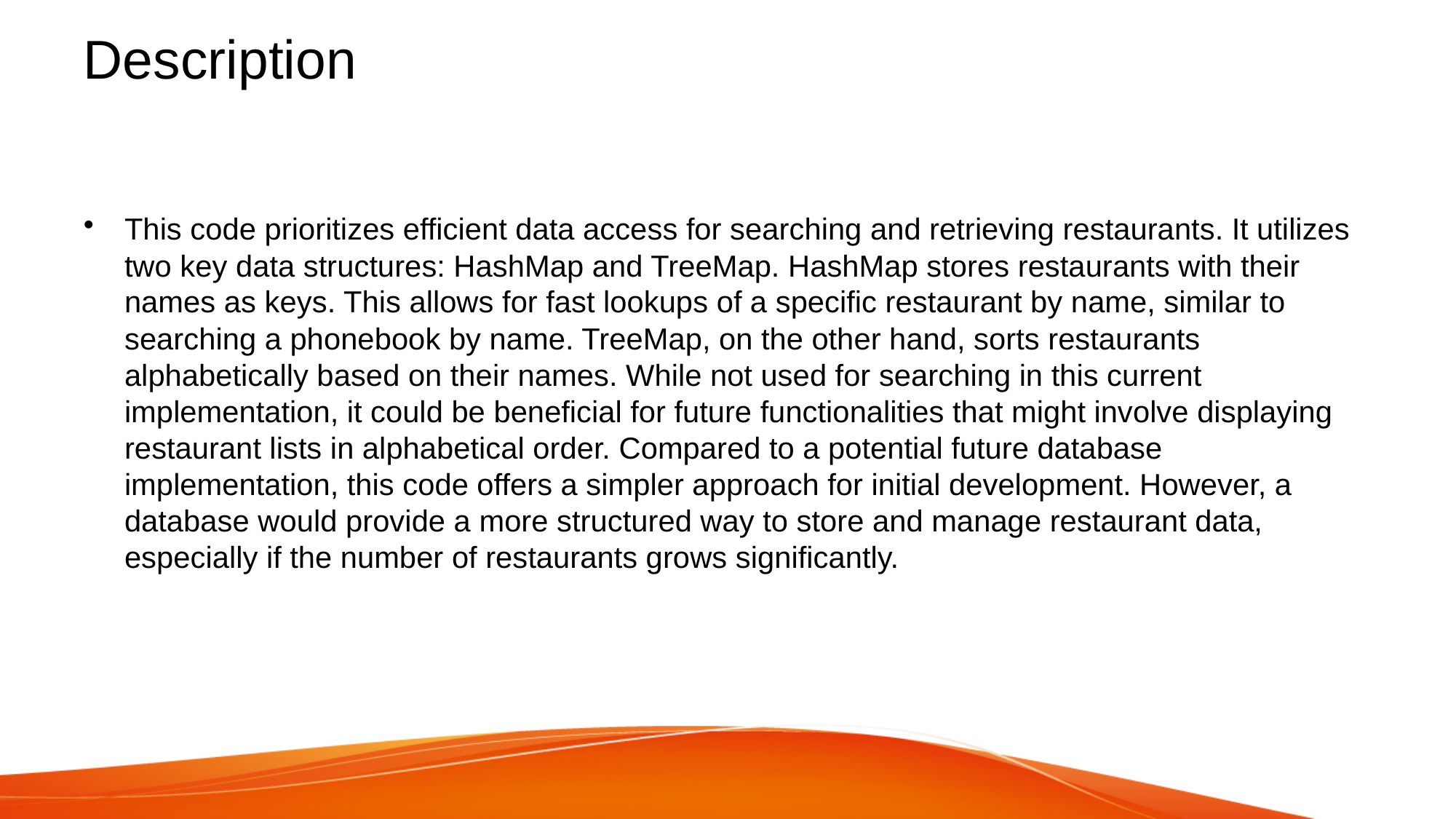

# Description

This code prioritizes efficient data access for searching and retrieving restaurants. It utilizes two key data structures: HashMap and TreeMap. HashMap stores restaurants with their names as keys. This allows for fast lookups of a specific restaurant by name, similar to searching a phonebook by name. TreeMap, on the other hand, sorts restaurants alphabetically based on their names. While not used for searching in this current implementation, it could be beneficial for future functionalities that might involve displaying restaurant lists in alphabetical order. Compared to a potential future database implementation, this code offers a simpler approach for initial development. However, a database would provide a more structured way to store and manage restaurant data, especially if the number of restaurants grows significantly.